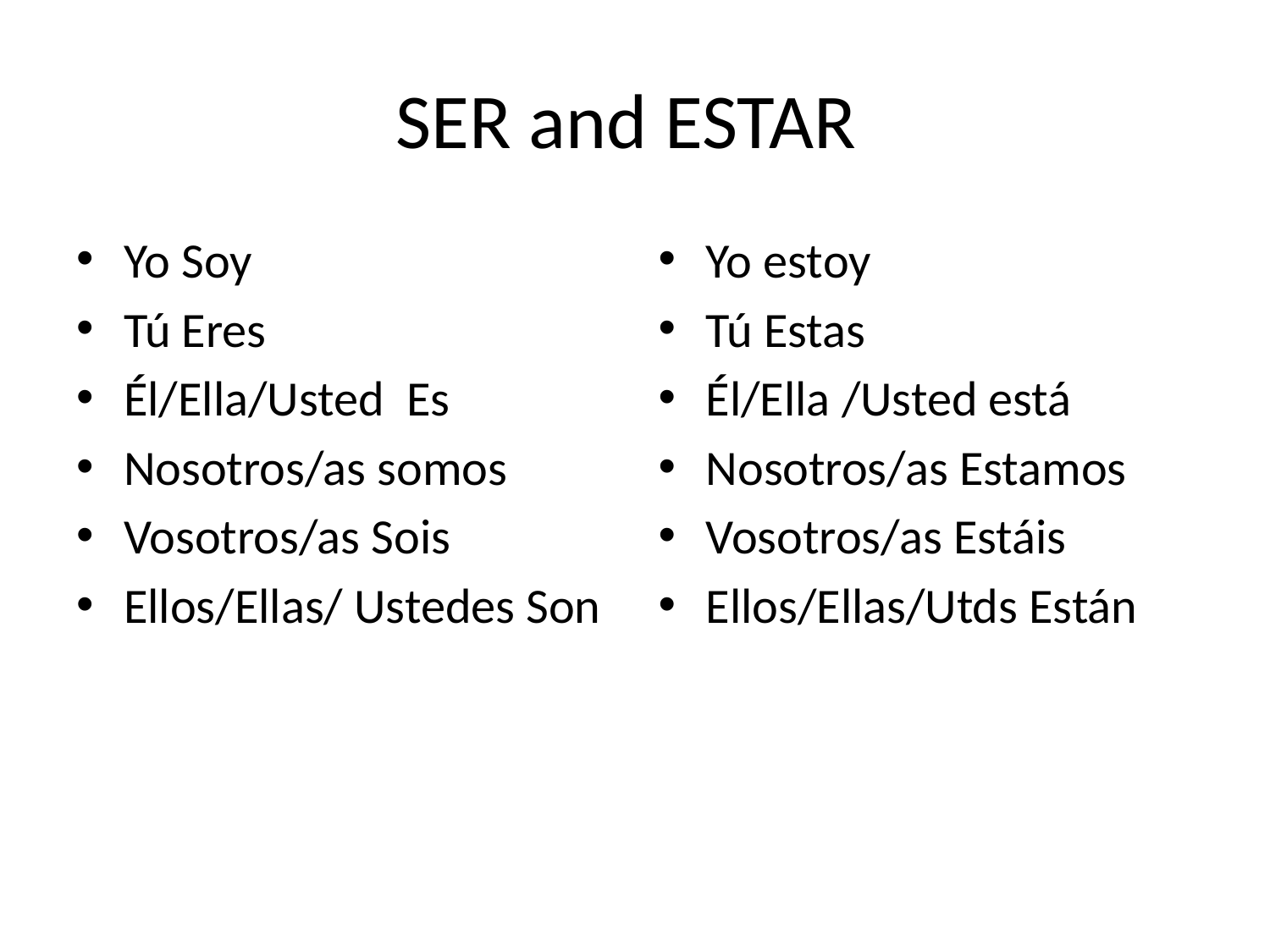

# SER and ESTAR
Yo Soy
Tú Eres
Él/Ella/Usted  Es
Nosotros/as somos
Vosotros/as Sois
Ellos/Ellas/ Ustedes Son
Yo estoy
Tú Estas
Él/Ella /Usted está
Nosotros/as Estamos
Vosotros/as Estáis
Ellos/Ellas/Utds Están